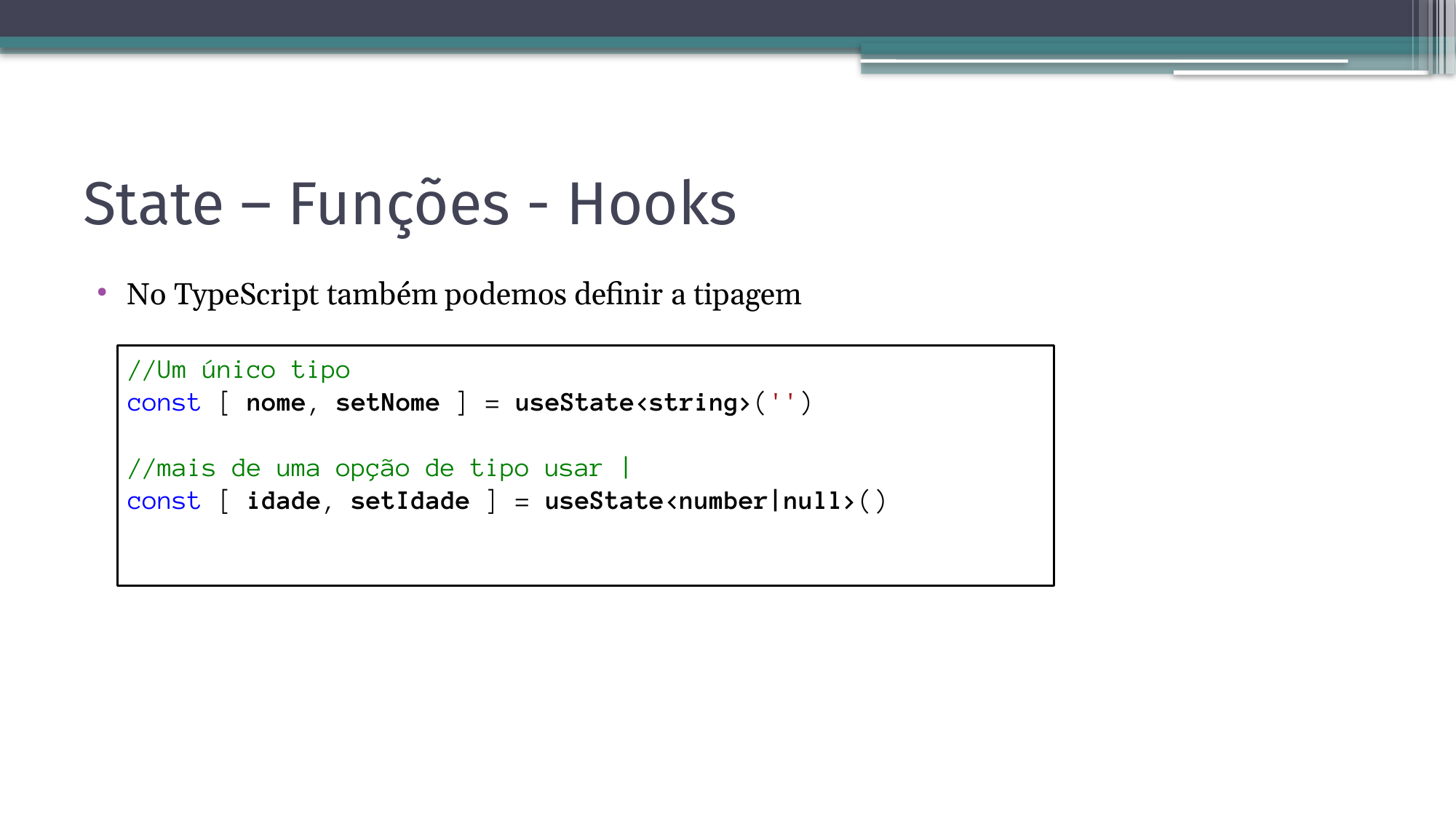

# State – Funções - Hooks
No TypeScript também podemos definir a tipagem

//Um único tipo
const [ nome, setNome ] = useState<string>('')

//mais de uma opção de tipo usar |
const [ idade, setIdade ] = useState<number|null>()